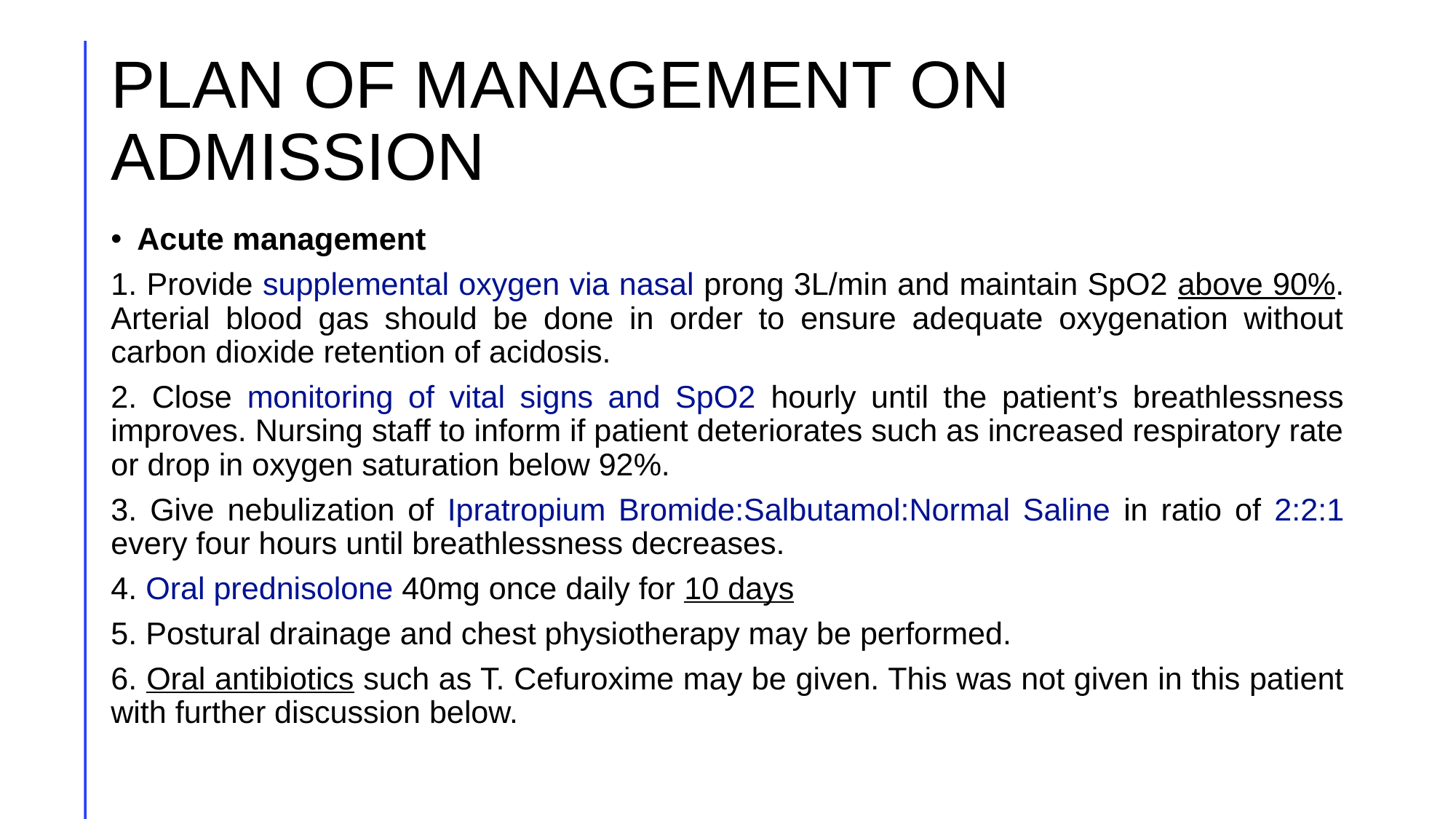

# PLAN OF MANAGEMENT ON ADMISSION
Acute management
1. Provide supplemental oxygen via nasal prong 3L/min and maintain SpO2 above 90%. Arterial blood gas should be done in order to ensure adequate oxygenation without carbon dioxide retention of acidosis.
2. Close monitoring of vital signs and SpO2 hourly until the patient’s breathlessness improves. Nursing staff to inform if patient deteriorates such as increased respiratory rate or drop in oxygen saturation below 92%.
3. Give nebulization of Ipratropium Bromide:Salbutamol:Normal Saline in ratio of 2:2:1 every four hours until breathlessness decreases.
4. Oral prednisolone 40mg once daily for 10 days
5. Postural drainage and chest physiotherapy may be performed.
6. Oral antibiotics such as T. Cefuroxime may be given. This was not given in this patient with further discussion below.